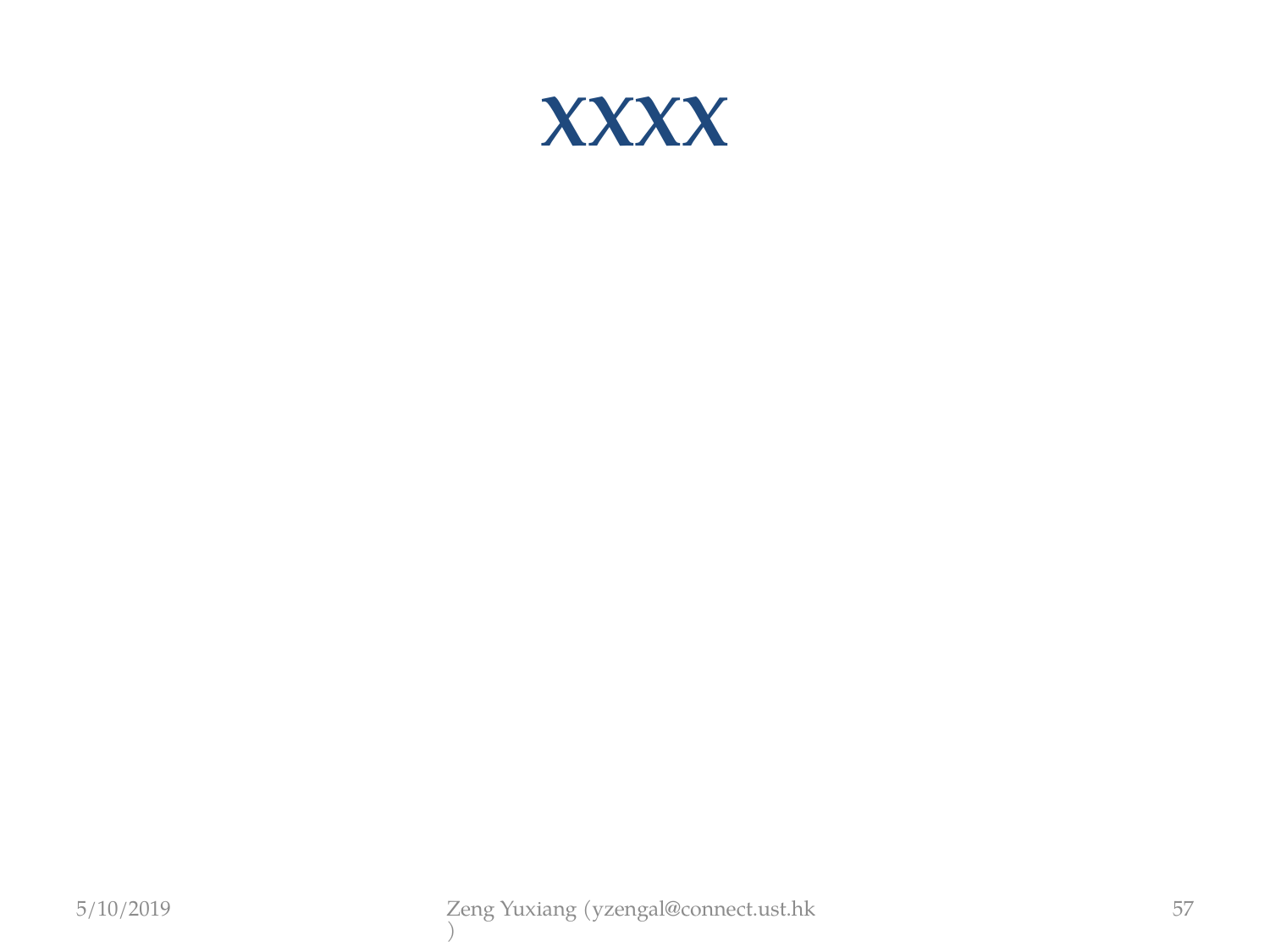

# XXXX

5/10/2019
Zeng Yuxiang (yzengal@connect.ust.hk)
57